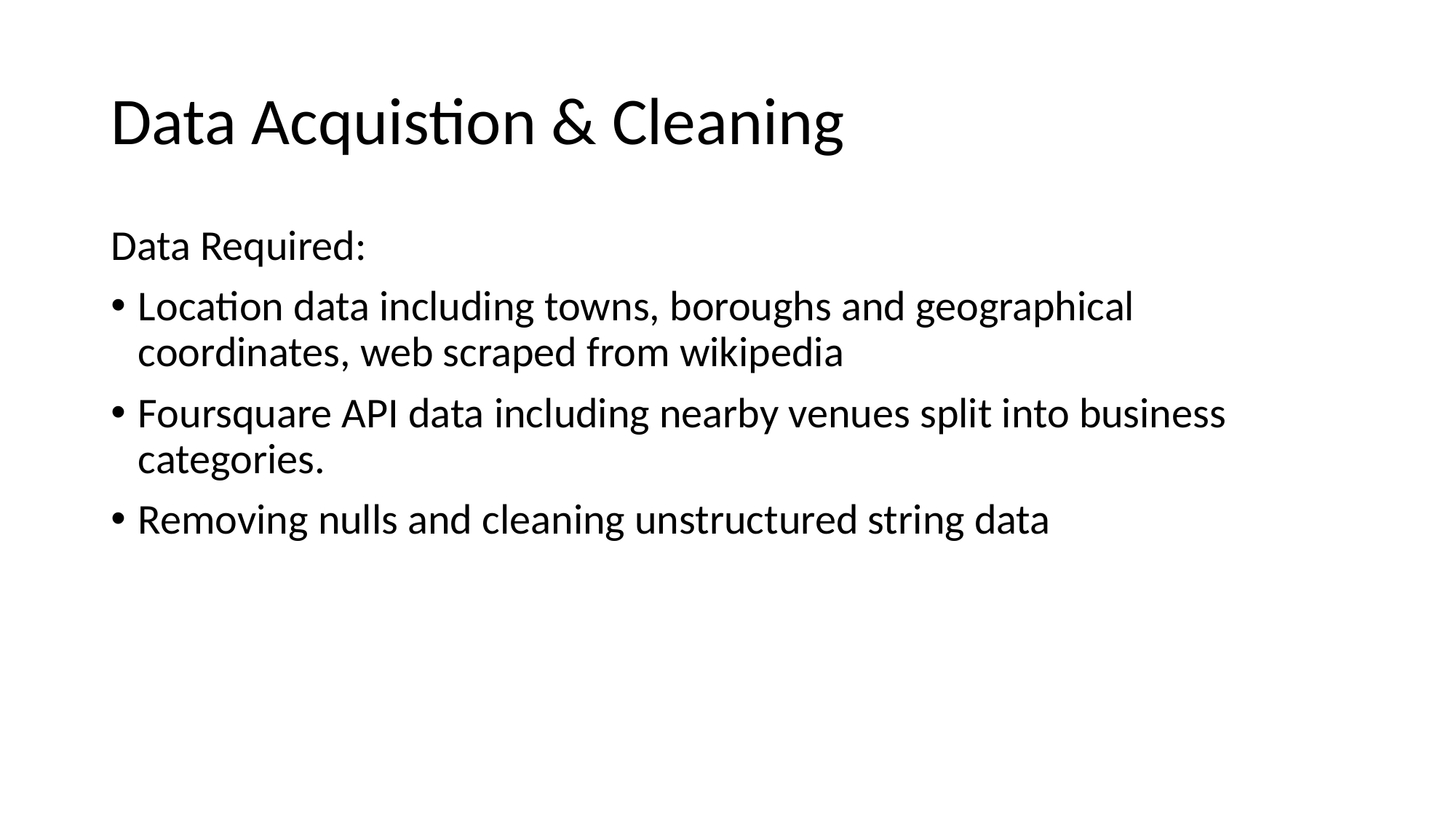

# Data Acquistion & Cleaning
Data Required:
Location data including towns, boroughs and geographical coordinates, web scraped from wikipedia
Foursquare API data including nearby venues split into business categories.
Removing nulls and cleaning unstructured string data